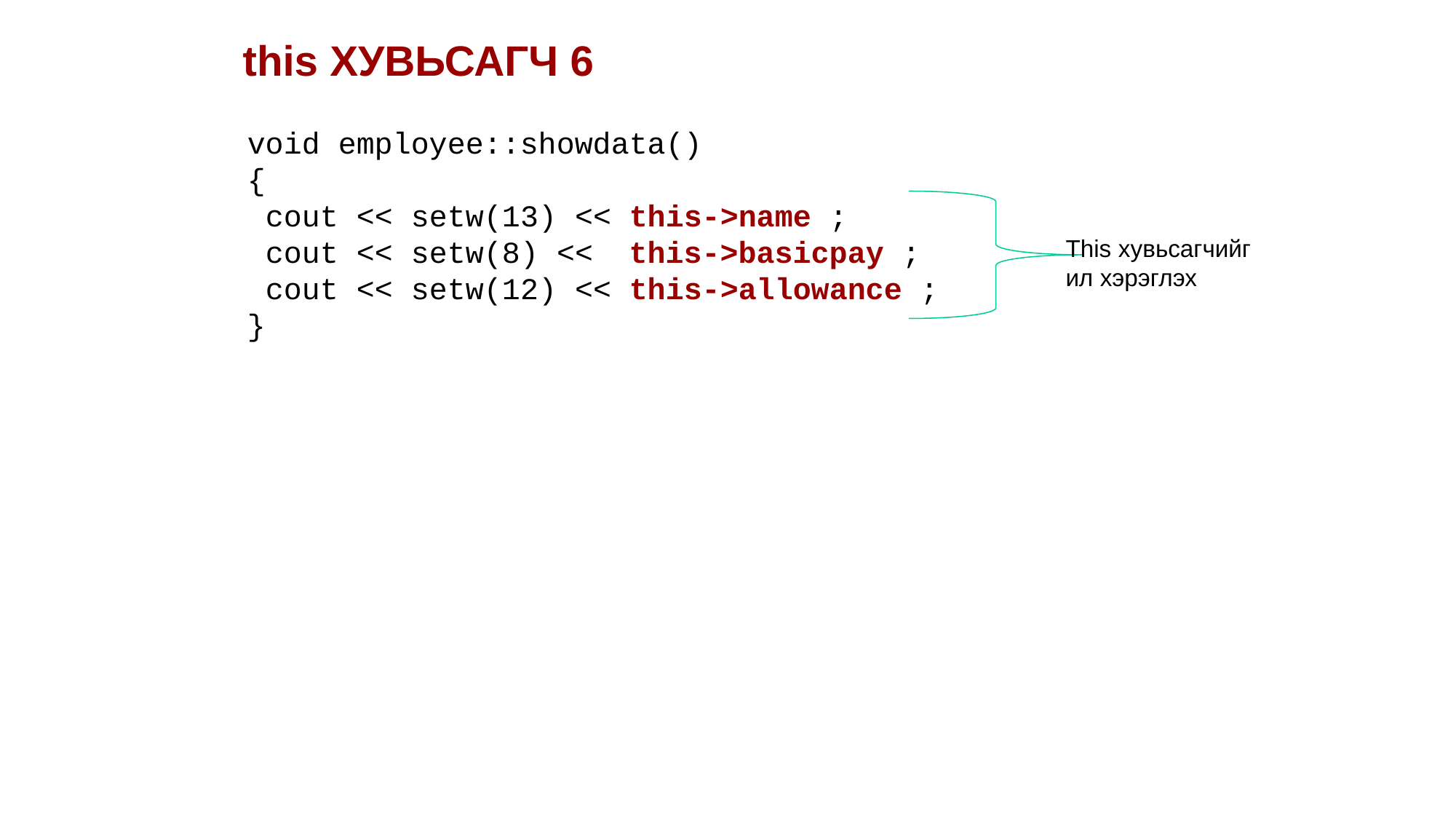

this ХУВЬСАГЧ 6
void employee::showdata()
{
 cout << setw(13) << this->name ;
 cout << setw(8) <<  this->basicpay ;
 cout << setw(12) << this->allowance ;
}

This хувьсагчийг
ил хэрэглэх